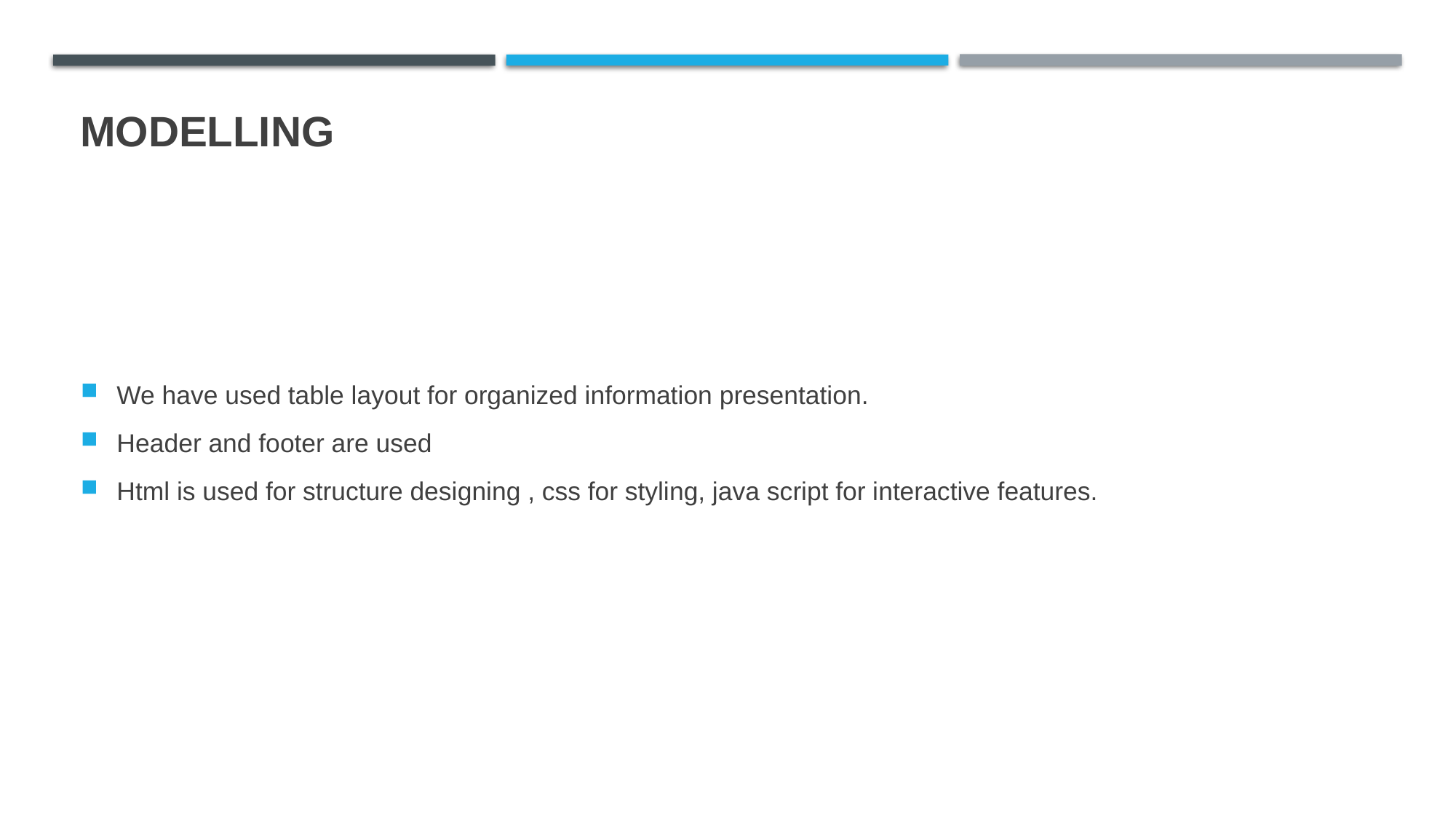

# MODELLING
We have used table layout for organized information presentation.
Header and footer are used
Html is used for structure designing , css for styling, java script for interactive features.